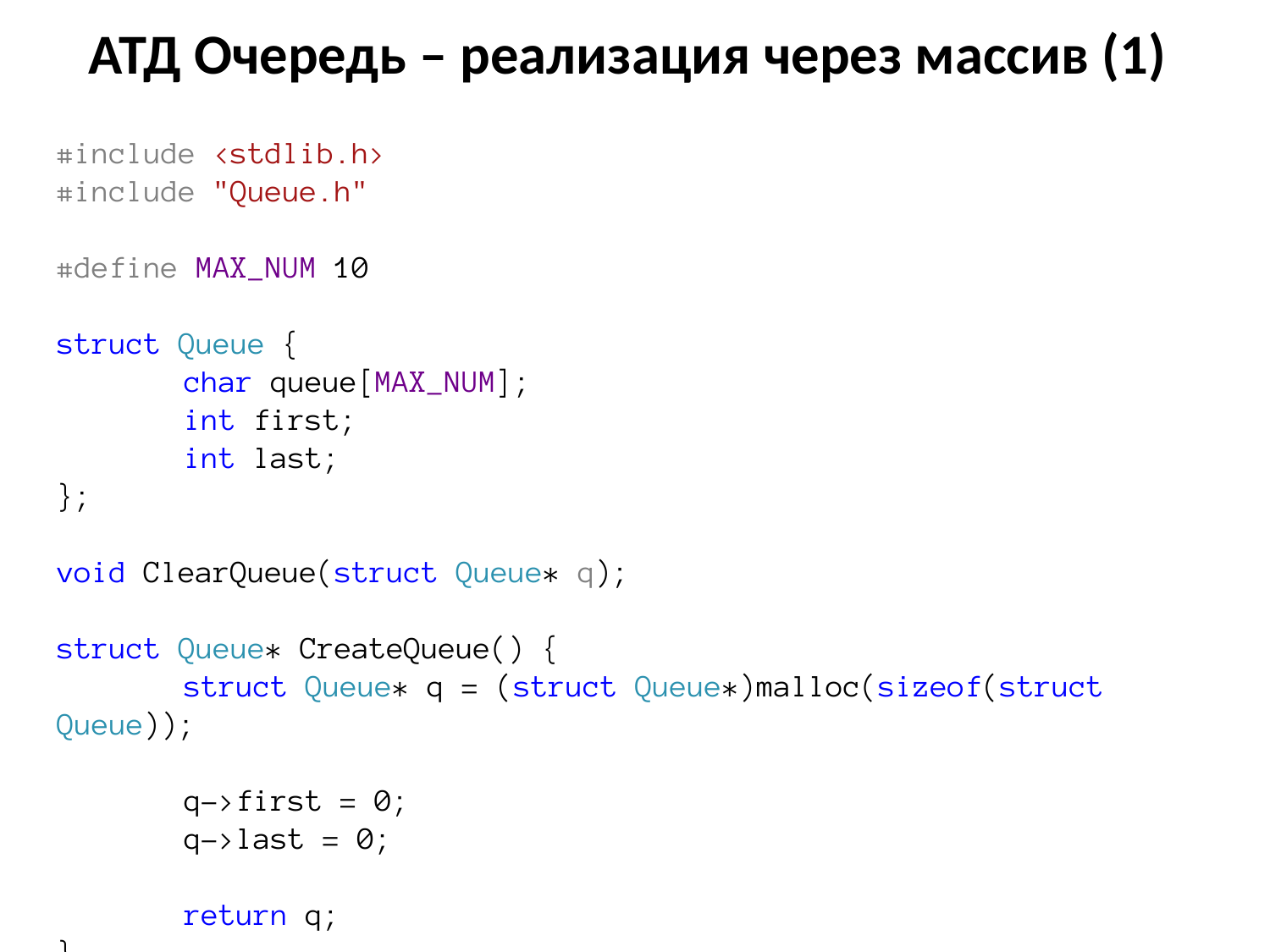

# АТД Очередь – реализация через массив (1)
#include <stdlib.h>
#include "Queue.h"

#define MAX_NUM 10

struct Queue {
	char queue[MAX_NUM];
	int first;
	int last;
};

void ClearQueue(struct Queue* q);

struct Queue* CreateQueue() {
	struct Queue* q = (struct Queue*)malloc(sizeof(struct Queue));

	q->first = 0;
	q->last = 0;

	return q;
}